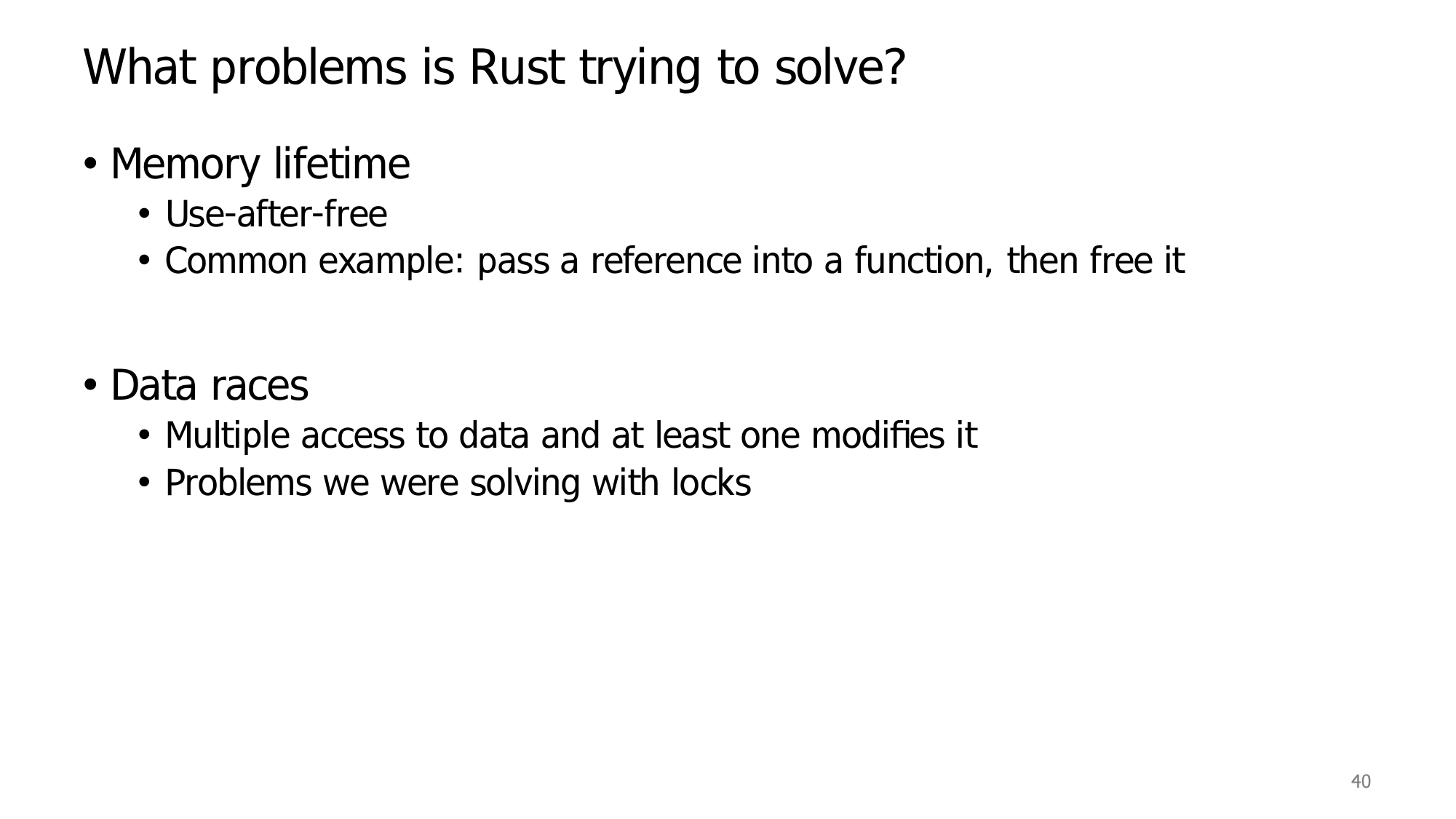

# What problems is Rust trying to solve?
Memory lifetime
Use-after-free
Common example: pass a reference into a function, then free it

Data races
Multiple access to data and at least one modifies it
Problems we were solving with locks
40